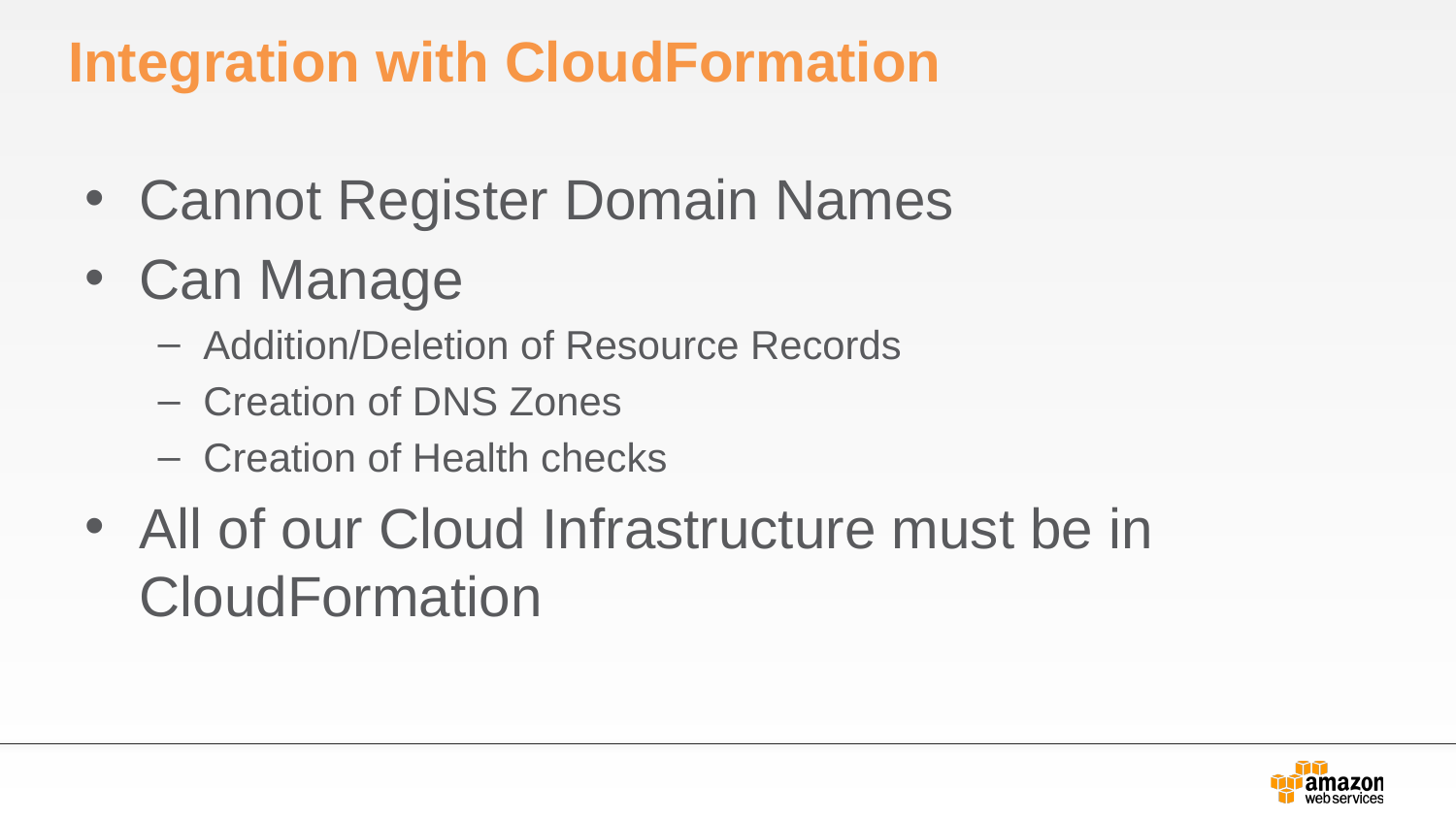

# Integration with CloudFormation
Cannot Register Domain Names
Can Manage
Addition/Deletion of Resource Records
Creation of DNS Zones
Creation of Health checks
All of our Cloud Infrastructure must be in CloudFormation